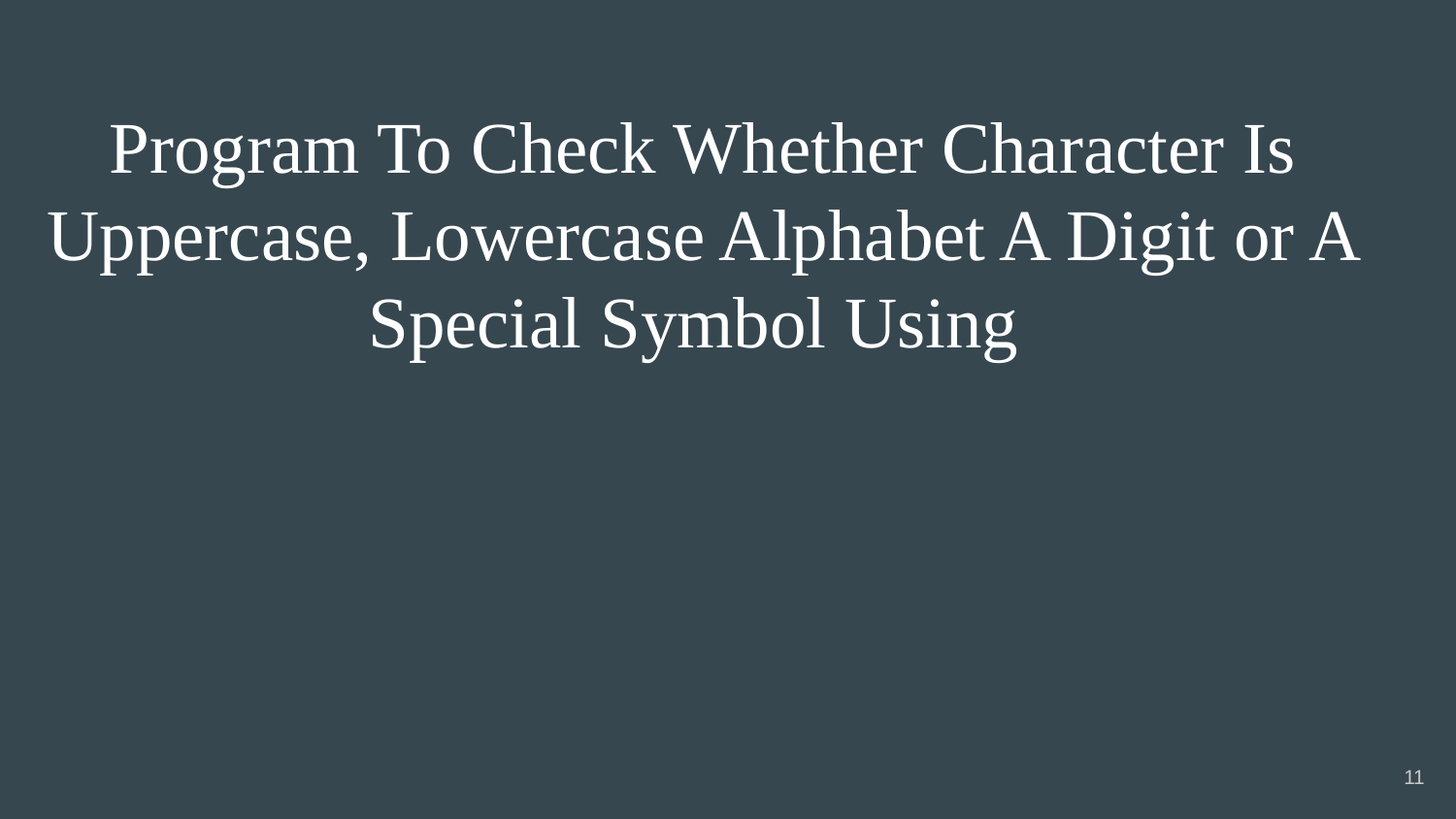

# Program To Check Whether Character Is Uppercase, Lowercase Alphabet A Digit or A Special Symbol Using
11